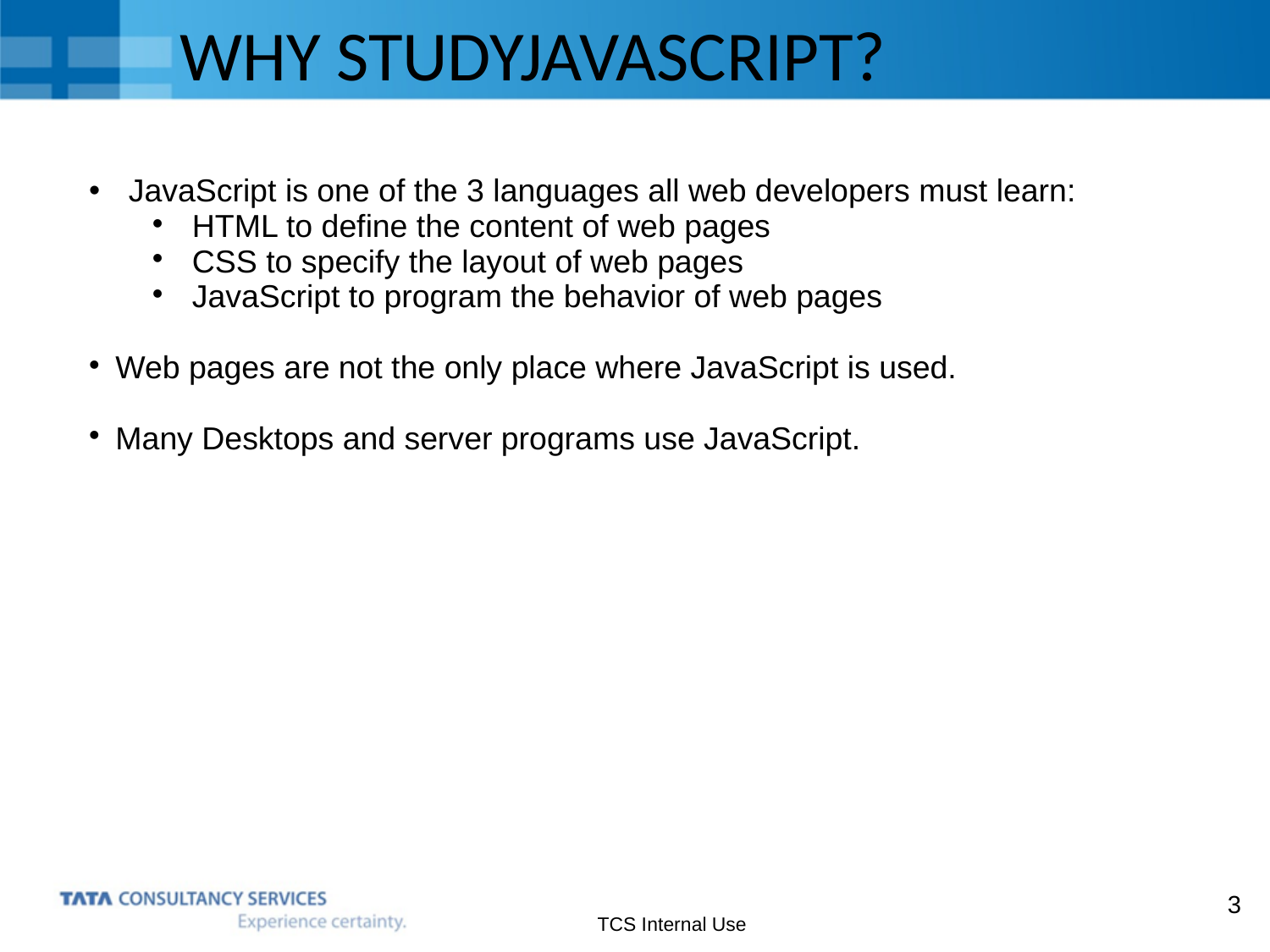

# WHY STUDYJAVASCRIPT?

JavaScript is one of the 3 languages all web developers must learn:
HTML to define the content of web pages
CSS to specify the layout of web pages
JavaScript to program the behavior of web pages

Web pages are not the only place where JavaScript is used.

Many Desktops and server programs use JavaScript.

3